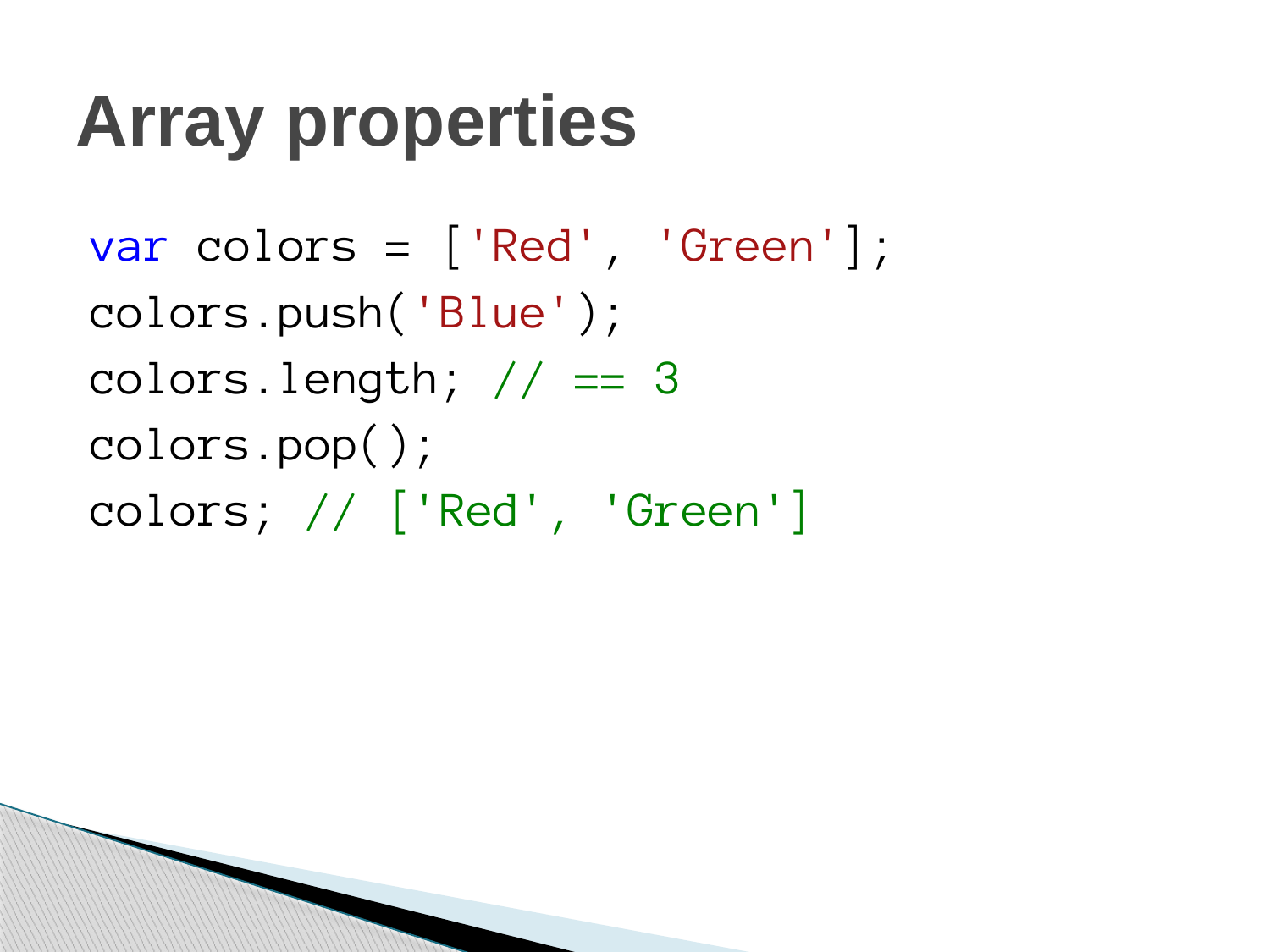

# Array properties
var colors = ['Red', 'Green'];
colors.push('Blue');
colors.length; // == 3
colors.pop();
colors; // ['Red', 'Green']